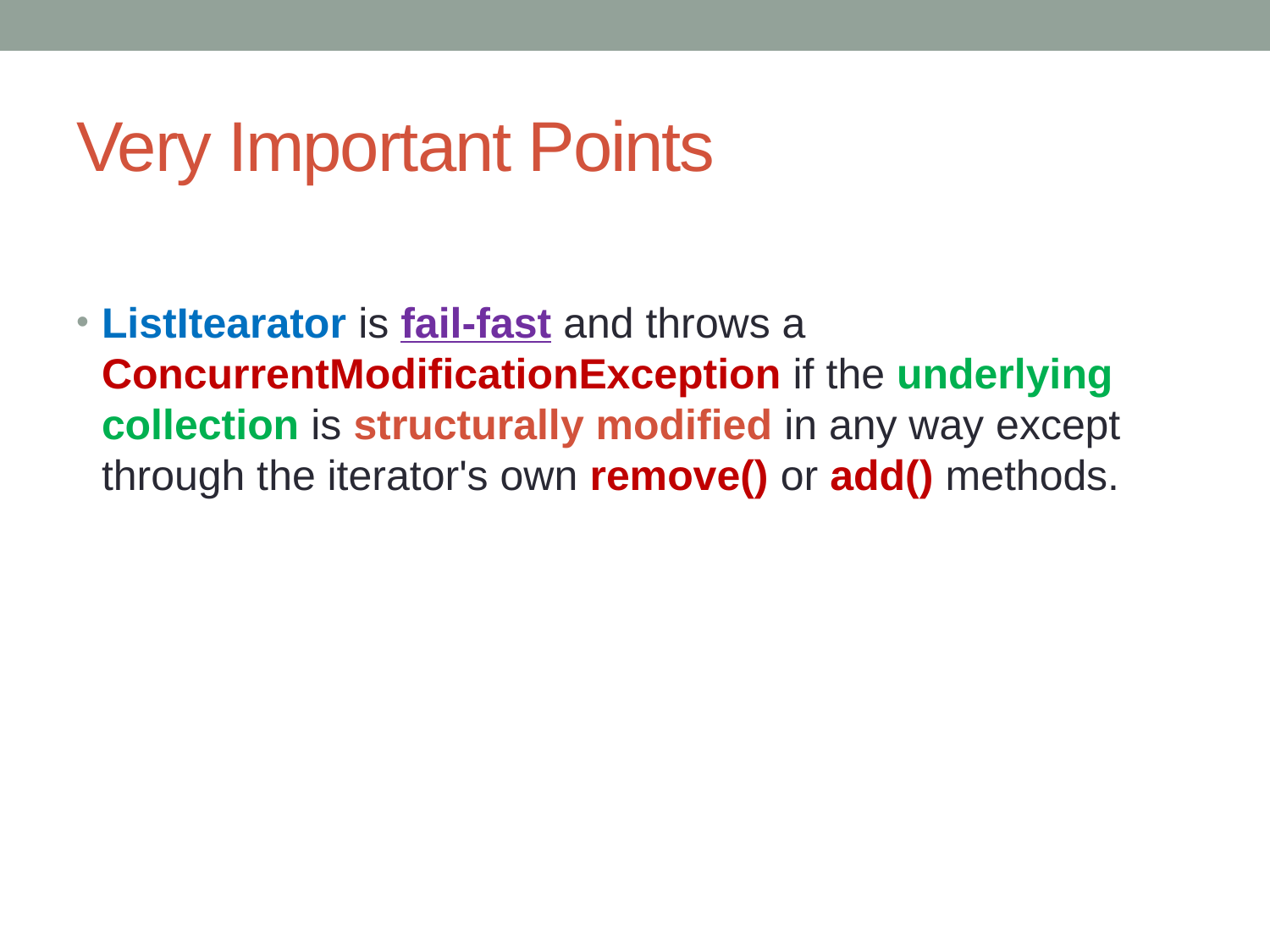

# Very Important Points

ListItearator is fail-fast and throws a ConcurrentModificationException if the underlying collection is structurally modified in any way except through the iterator's own remove() or add() methods.